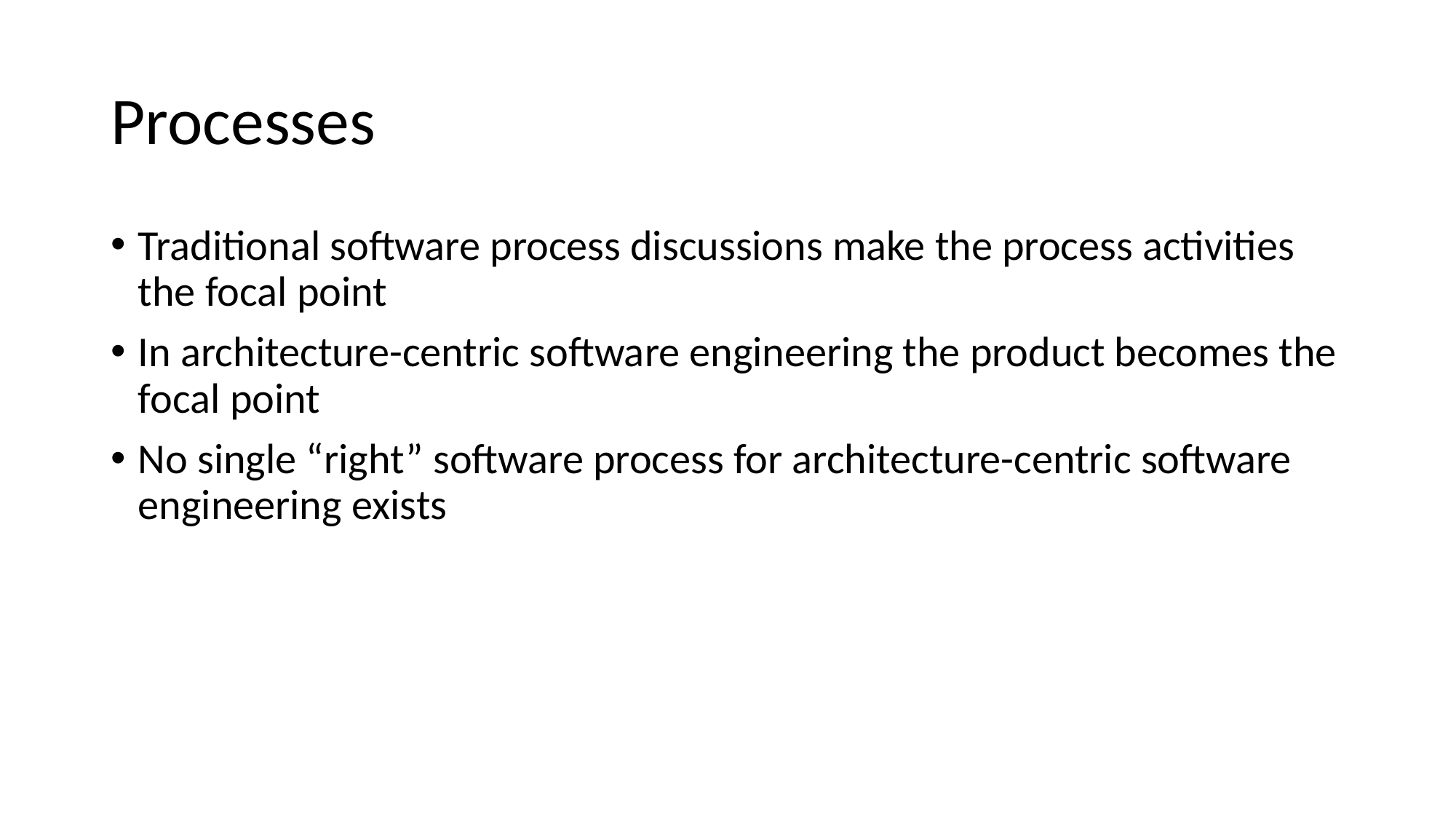

# Processes
Traditional software process discussions make the process activities the focal point
In architecture-centric software engineering the product becomes the focal point
No single “right” software process for architecture-centric software engineering exists

34